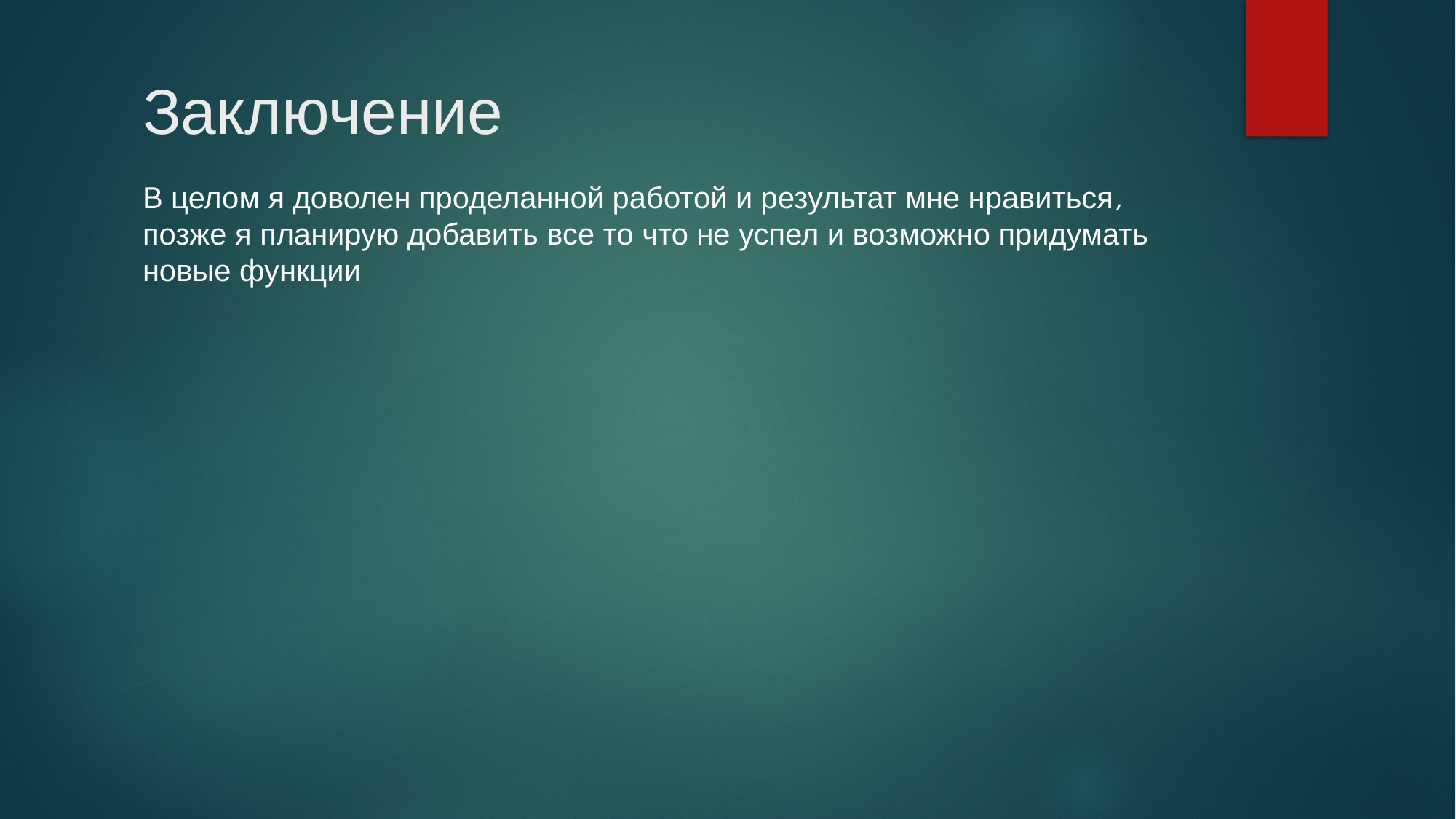

# Заключение
В целом я доволен проделанной работой и результат мне нравиться, позже я планирую добавить все то что не успел и возможно придумать новые функции